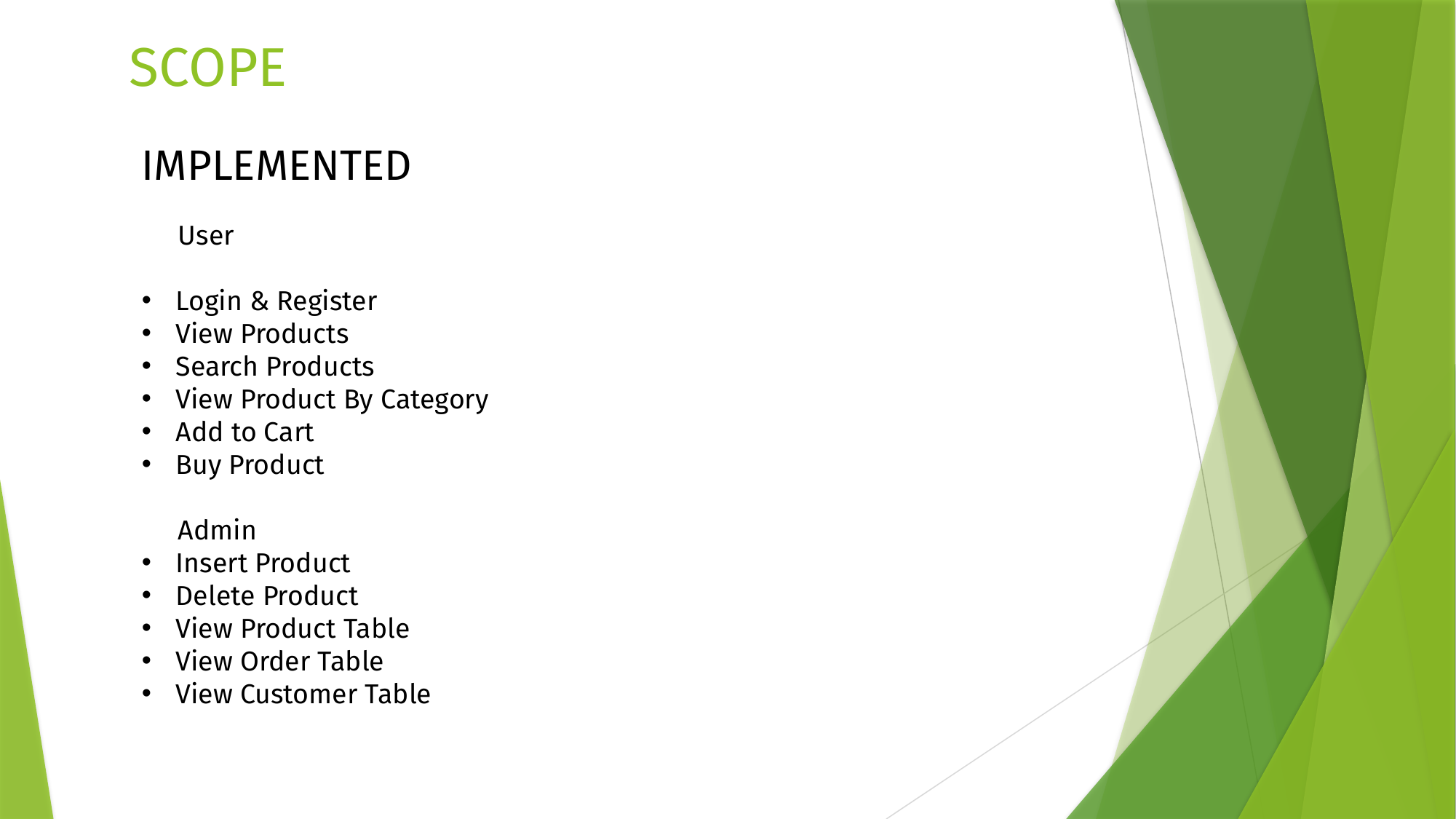

# SCOPE
IMPLEMENTED

     User

Login & Register
View Products
Search Products
View Product By Category
Add to Cart
Buy Product

     Admin
Insert Product
Delete Product
View Product Table
View Order Table
View Customer Table